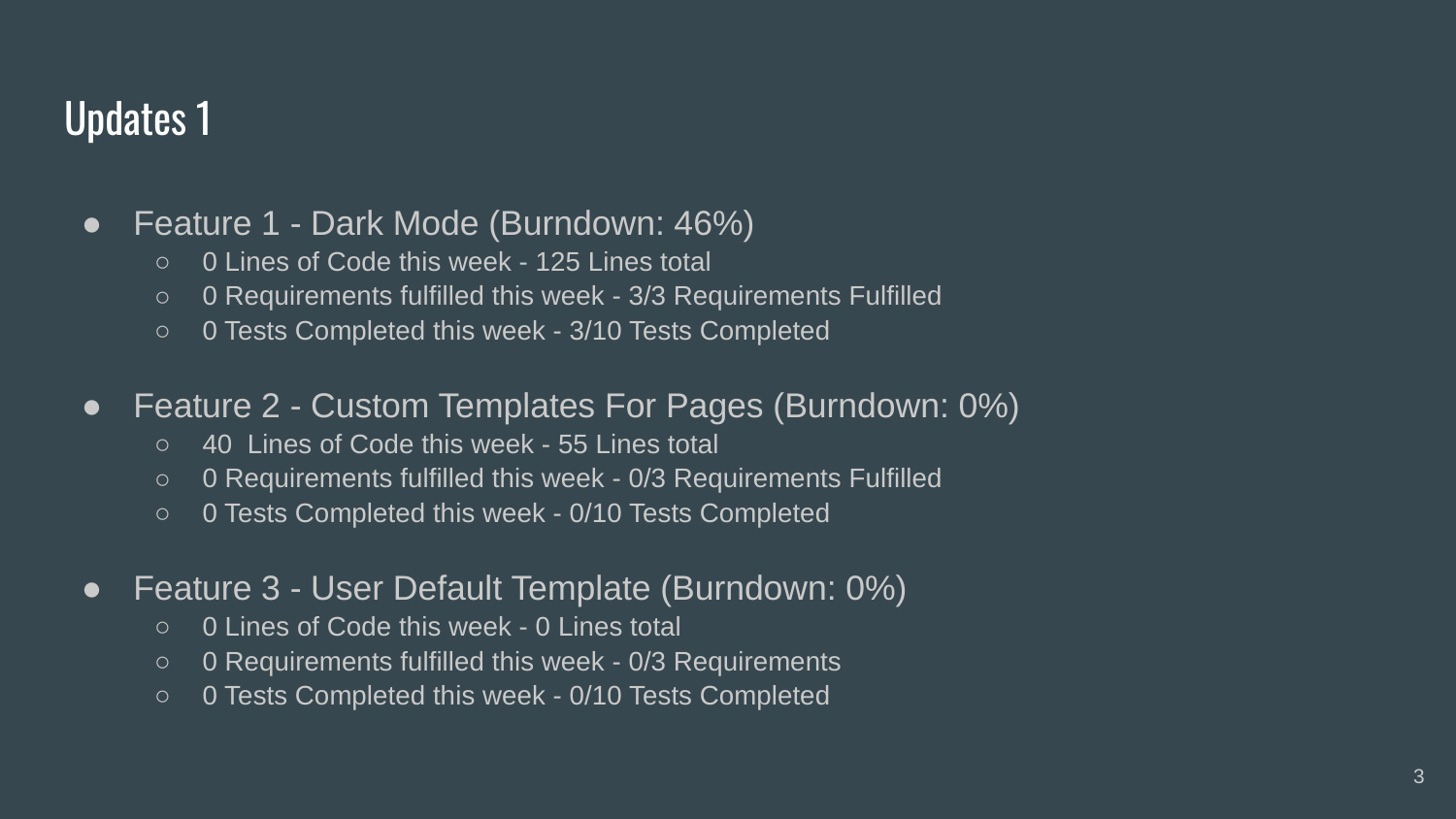

# Updates 1
Feature 1 - Dark Mode (Burndown: 46%)
0 Lines of Code this week - 125 Lines total
0 Requirements fulfilled this week - 3/3 Requirements Fulfilled
0 Tests Completed this week - 3/10 Tests Completed
Feature 2 - Custom Templates For Pages (Burndown: 0%)
40  Lines of Code this week - 55 Lines total
0 Requirements fulfilled this week - 0/3 Requirements Fulfilled
0 Tests Completed this week - 0/10 Tests Completed
Feature 3 - User Default Template (Burndown: 0%)
0 Lines of Code this week - 0 Lines total
0 Requirements fulfilled this week - 0/3 Requirements
0 Tests Completed this week - 0/10 Tests Completed
3